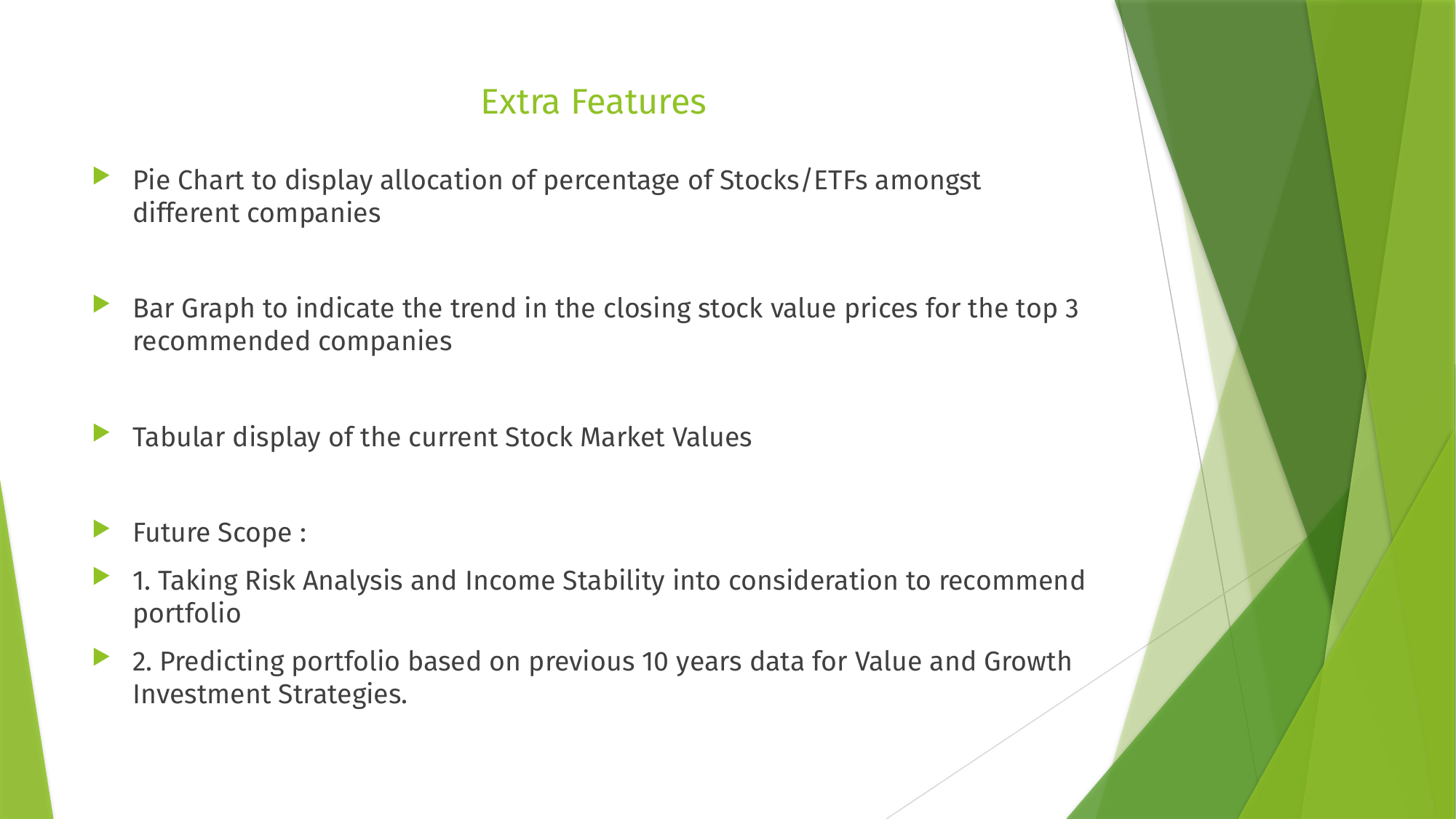

# Extra Features
Pie Chart to display allocation of percentage of Stocks/ETFs amongst different companies

Bar Graph to indicate the trend in the closing stock value prices for the top 3 recommended companies

Tabular display of the current Stock Market Values

Future Scope :
1. Taking Risk Analysis and Income Stability into consideration to recommend portfolio
2. Predicting portfolio based on previous 10 years data for Value and Growth Investment Strategies.